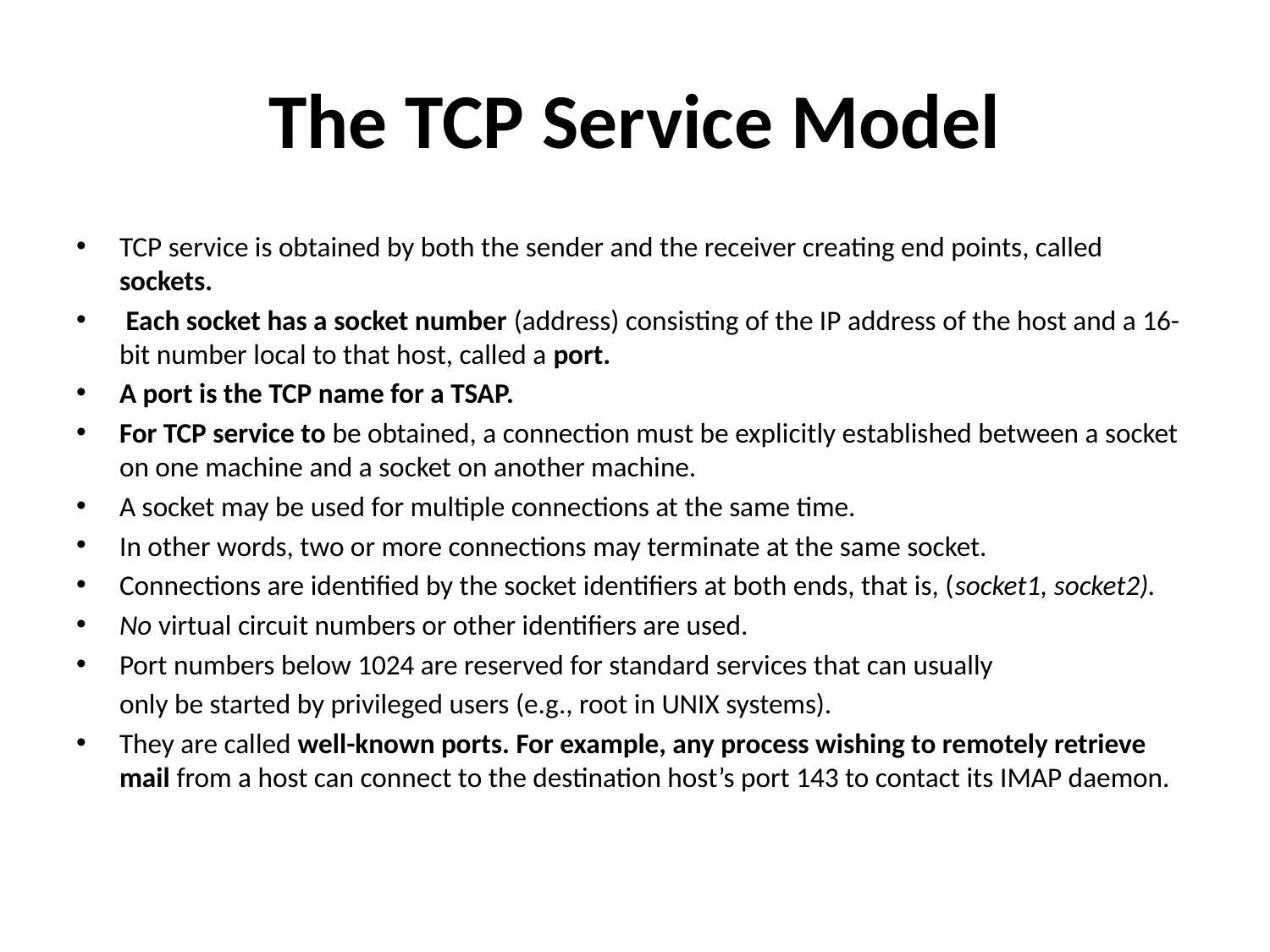

# The TCP Service Model
TCP service is obtained by both the sender and the receiver creating end points, called sockets.
 Each socket has a socket number (address) consisting of the IP address of the host and a 16-bit number local to that host, called a port.
A port is the TCP name for a TSAP.
For TCP service to be obtained, a connection must be explicitly established between a socket on one machine and a socket on another machine.
A socket may be used for multiple connections at the same time.
In other words, two or more connections may terminate at the same socket.
Connections are identified by the socket identifiers at both ends, that is, (socket1, socket2).
No virtual circuit numbers or other identifiers are used.
Port numbers below 1024 are reserved for standard services that can usually
	only be started by privileged users (e.g., root in UNIX systems).
They are called well-known ports. For example, any process wishing to remotely retrieve mail from a host can connect to the destination host’s port 143 to contact its IMAP daemon.